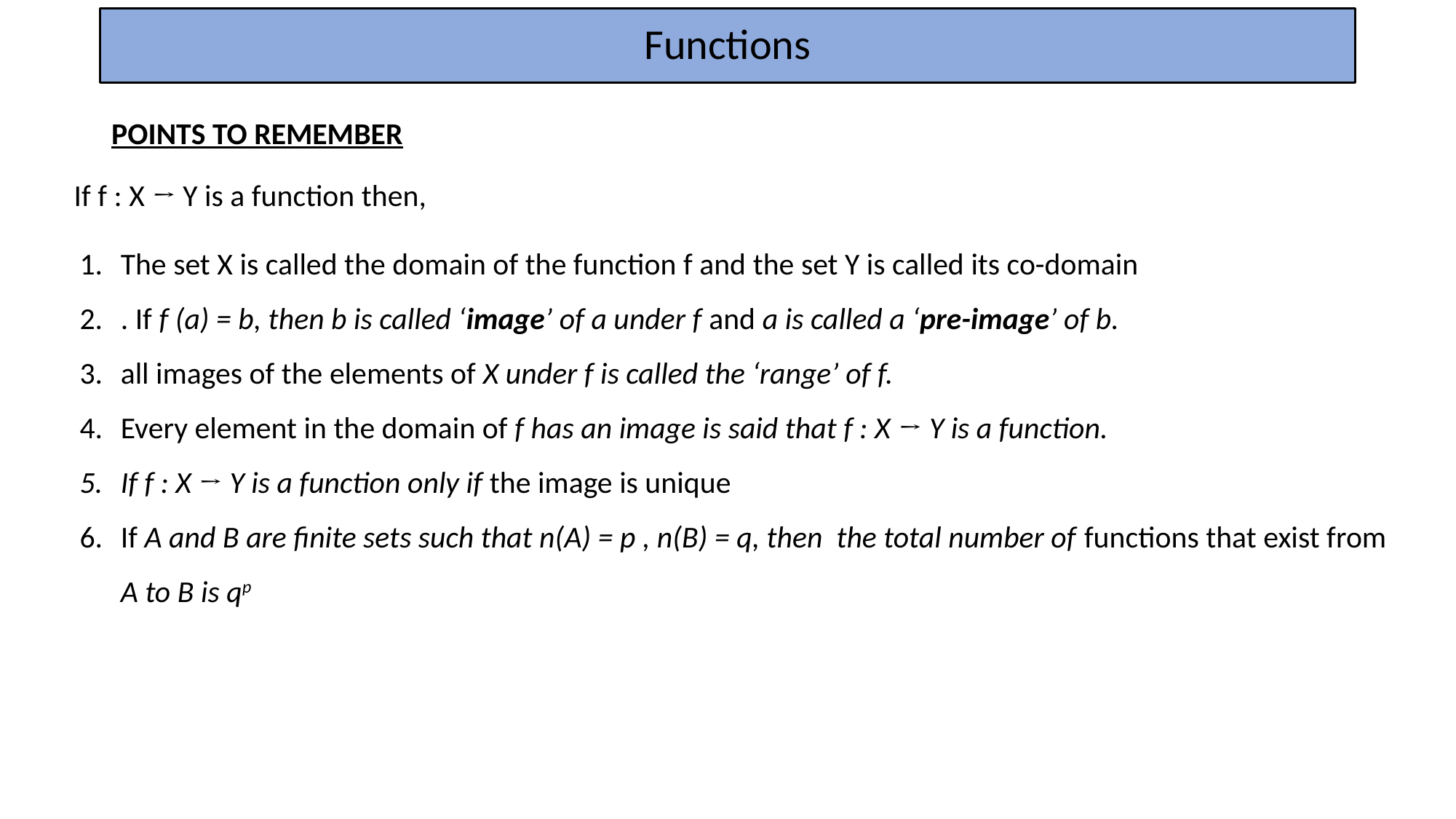

# Functions
POINTS TO REMEMBER
If f : X → Y is a function then,
The set X is called the domain of the function f and the set Y is called its co-domain
. If f (a) = b, then b is called ‘image’ of a under f and a is called a ‘pre-image’ of b.
all images of the elements of X under f is called the ‘range’ of f.
Every element in the domain of f has an image is said that f : X → Y is a function.
If f : X → Y is a function only if the image is unique
If A and B are finite sets such that n(A) = p , n(B) = q, then  the total number of functions that exist from A to B is qp